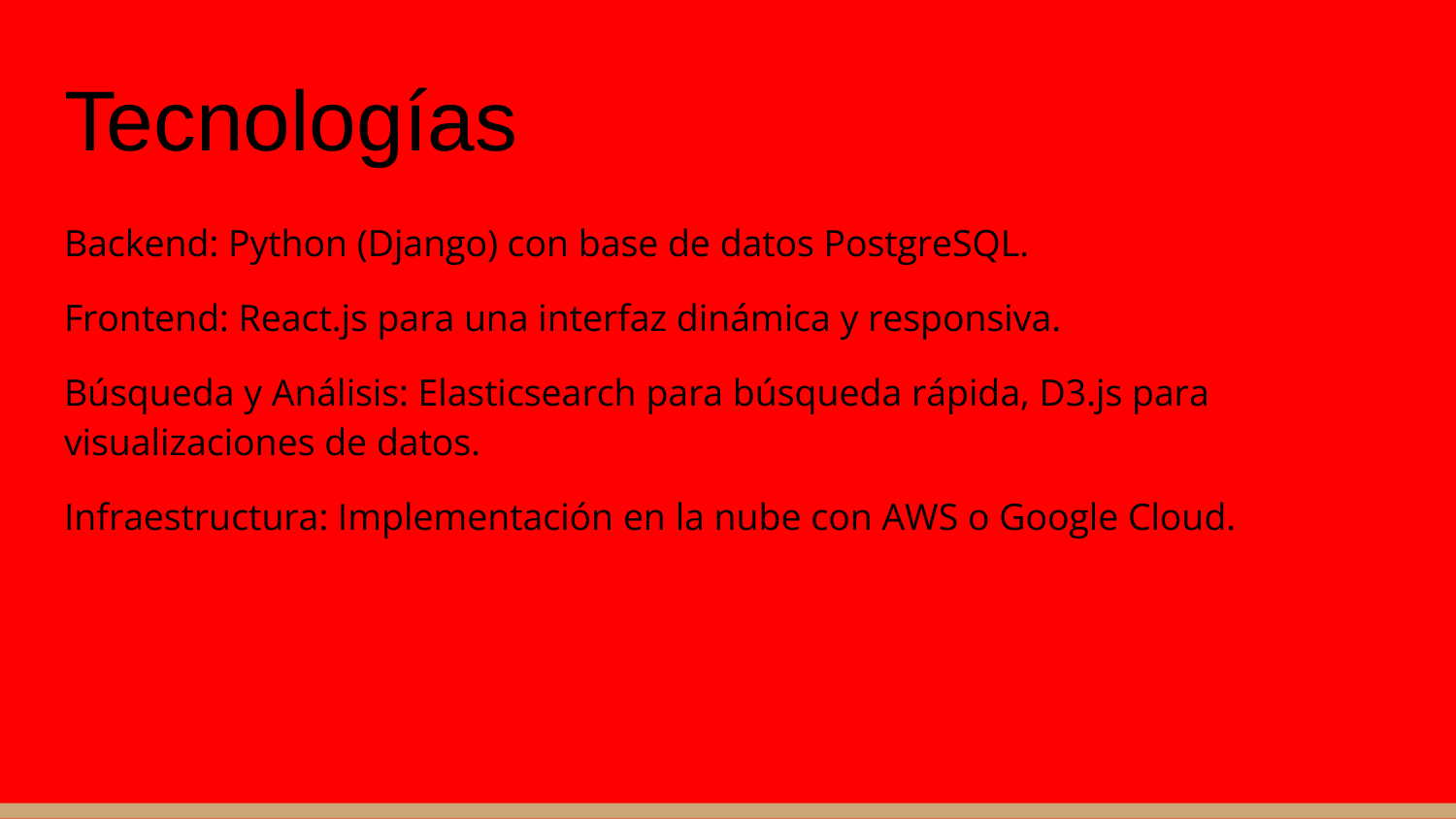

# Tecnologías
Backend: Python (Django) con base de datos PostgreSQL.
Frontend: React.js para una interfaz dinámica y responsiva.
Búsqueda y Análisis: Elasticsearch para búsqueda rápida, D3.js para visualizaciones de datos.
Infraestructura: Implementación en la nube con AWS o Google Cloud.